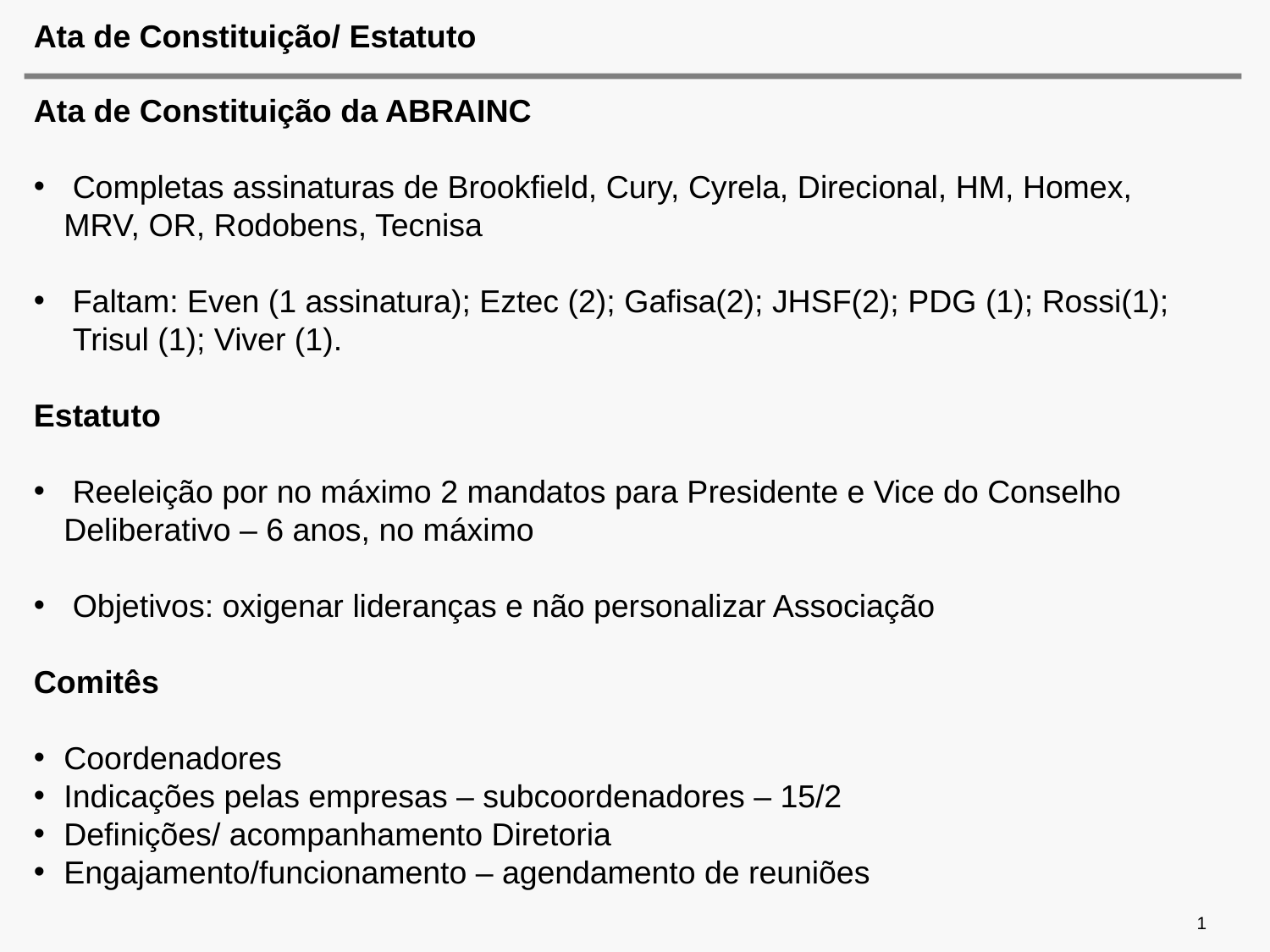

# Ata de Constituição/ Estatuto

Ata de Constituição da ABRAINC

 Completas assinaturas de Brookfield, Cury, Cyrela, Direcional, HM, Homex, MRV, OR, Rodobens, Tecnisa

 Faltam: Even (1 assinatura); Eztec (2); Gafisa(2); JHSF(2); PDG (1); Rossi(1);  Trisul (1); Viver (1).

Estatuto

 Reeleição por no máximo 2 mandatos para Presidente e Vice do Conselho Deliberativo – 6 anos, no máximo

 Objetivos: oxigenar lideranças e não personalizar Associação

Comitês

Coordenadores
Indicações pelas empresas – subcoordenadores – 15/2
Definições/ acompanhamento Diretoria
Engajamento/funcionamento – agendamento de reuniões

1